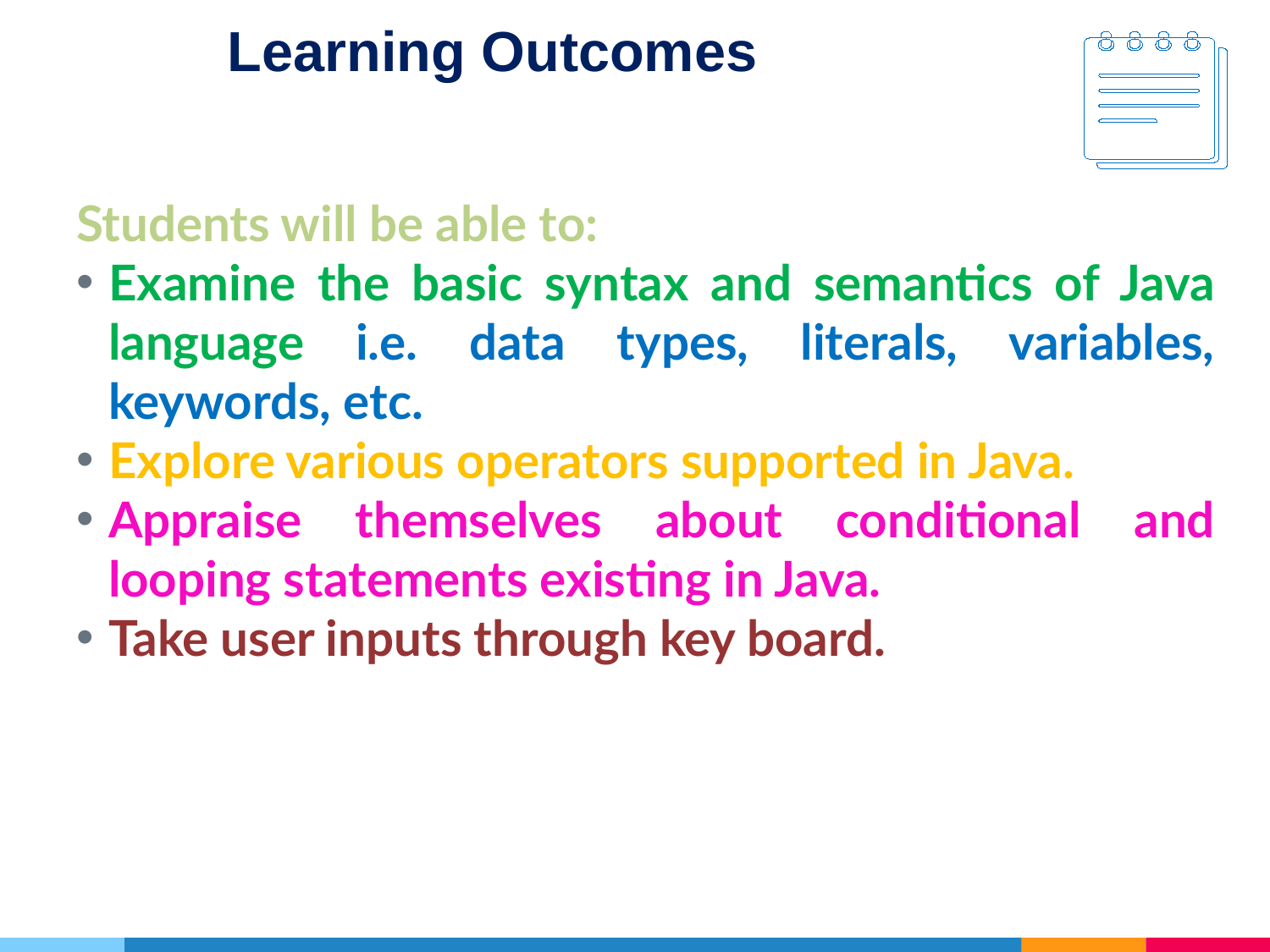

# Learning Outcomes

Students will be able to:
Examine the basic syntax and semantics of Java language i.e. data types, literals, variables, keywords, etc.
Explore various operators supported in Java.
Appraise themselves about conditional and looping statements existing in Java.
Take user inputs through key board.